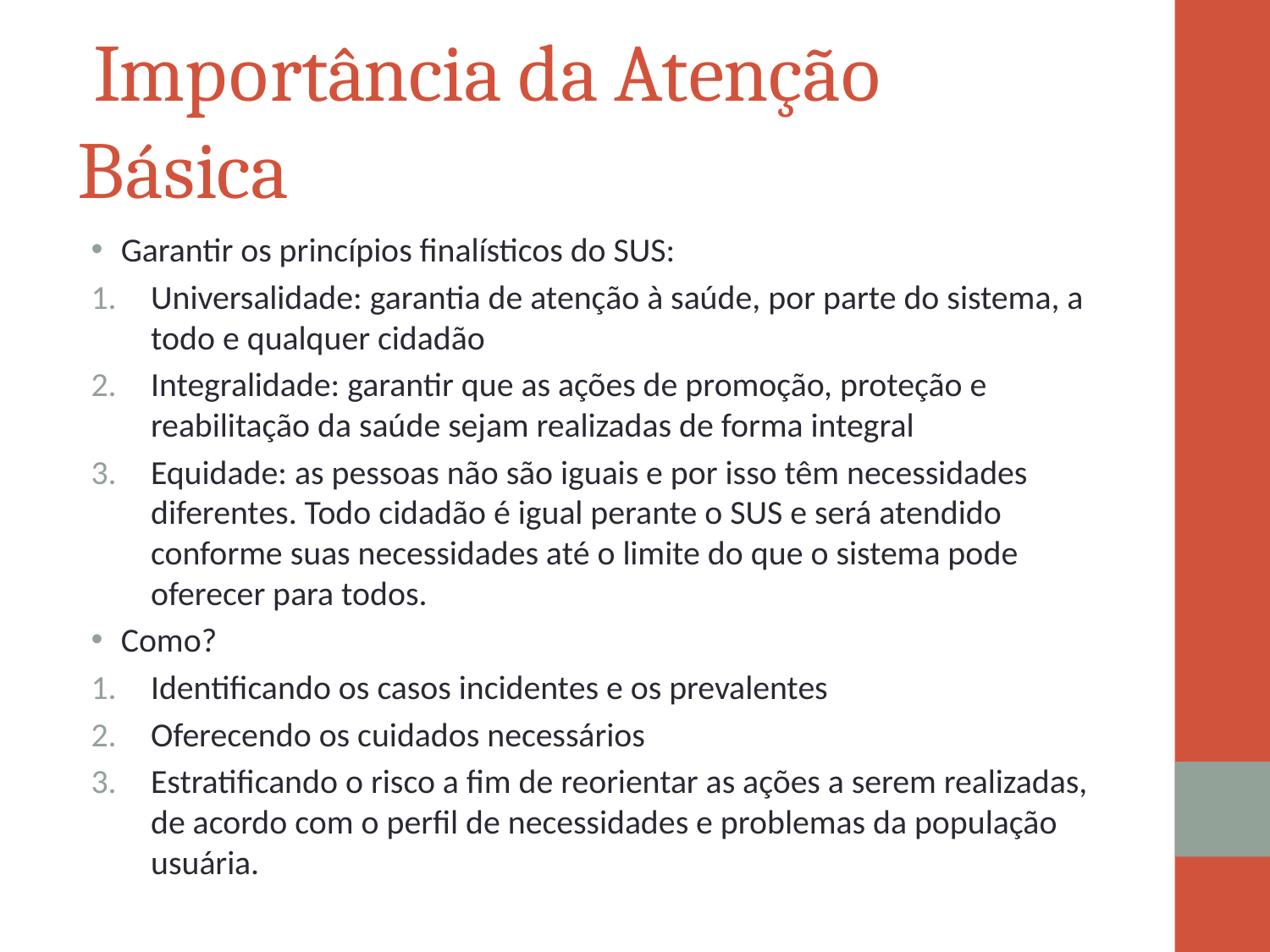

# Importância da Atenção Básica
Garantir os princípios finalísticos do SUS:
Universalidade: garantia de atenção à saúde, por parte do sistema, a todo e qualquer cidadão
Integralidade: garantir que as ações de promoção, proteção e reabilitação da saúde sejam realizadas de forma integral
Equidade: as pessoas não são iguais e por isso têm necessidades diferentes. Todo cidadão é igual perante o SUS e será atendido conforme suas necessidades até o limite do que o sistema pode oferecer para todos.
Como?
Identificando os casos incidentes e os prevalentes
Oferecendo os cuidados necessários
Estratificando o risco a fim de reorientar as ações a serem realizadas, de acordo com o perfil de necessidades e problemas da população usuária.